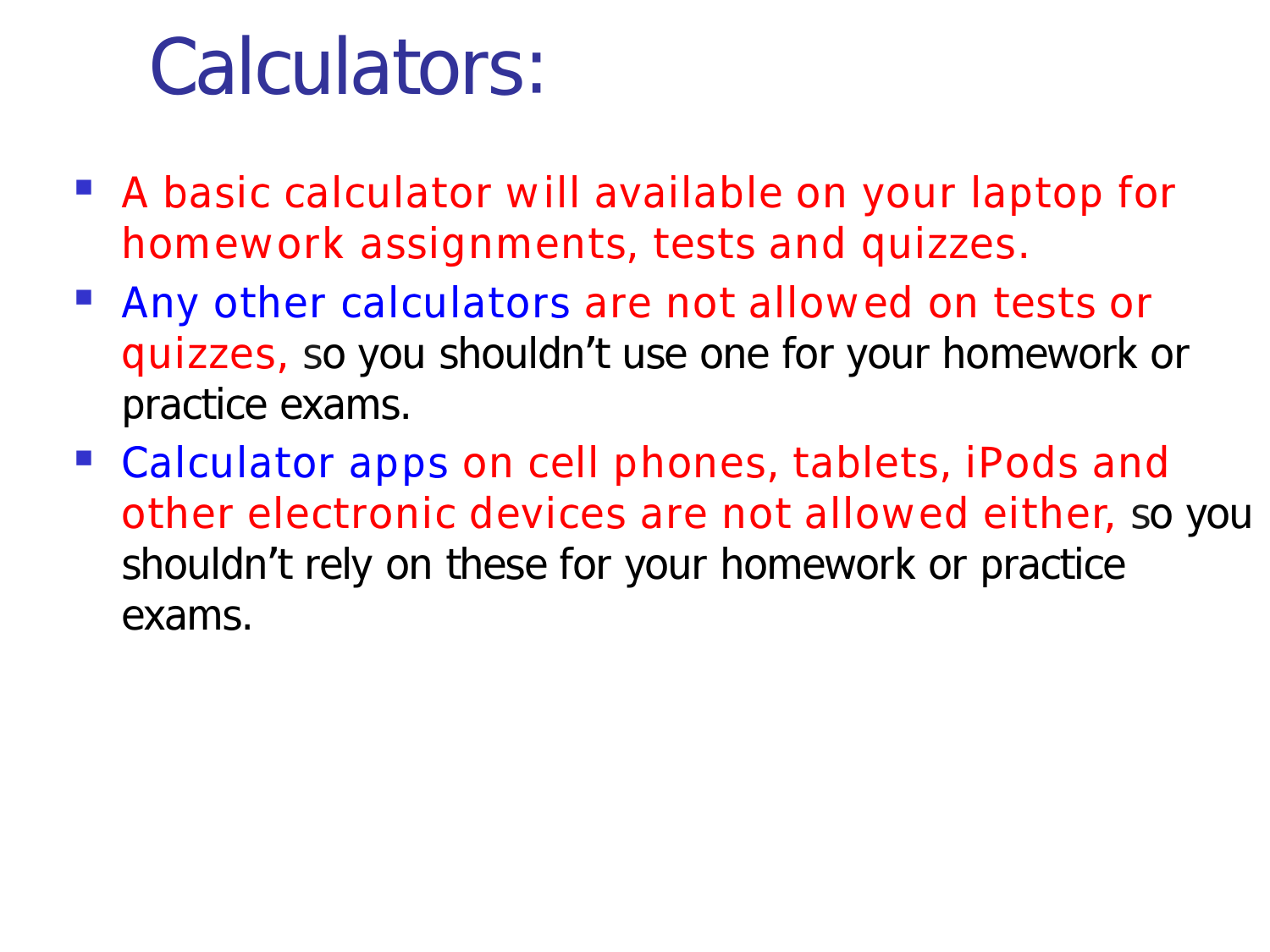

Calculators:
A basic calculator will available on your laptop for homework assignments, tests and quizzes.
Any other calculators are not allowed on tests or quizzes, so you shouldn’t use one for your homework or practice exams.
Calculator apps on cell phones, tablets, iPods and other electronic devices are not allowed either, so you shouldn’t rely on these for your homework or practice exams.